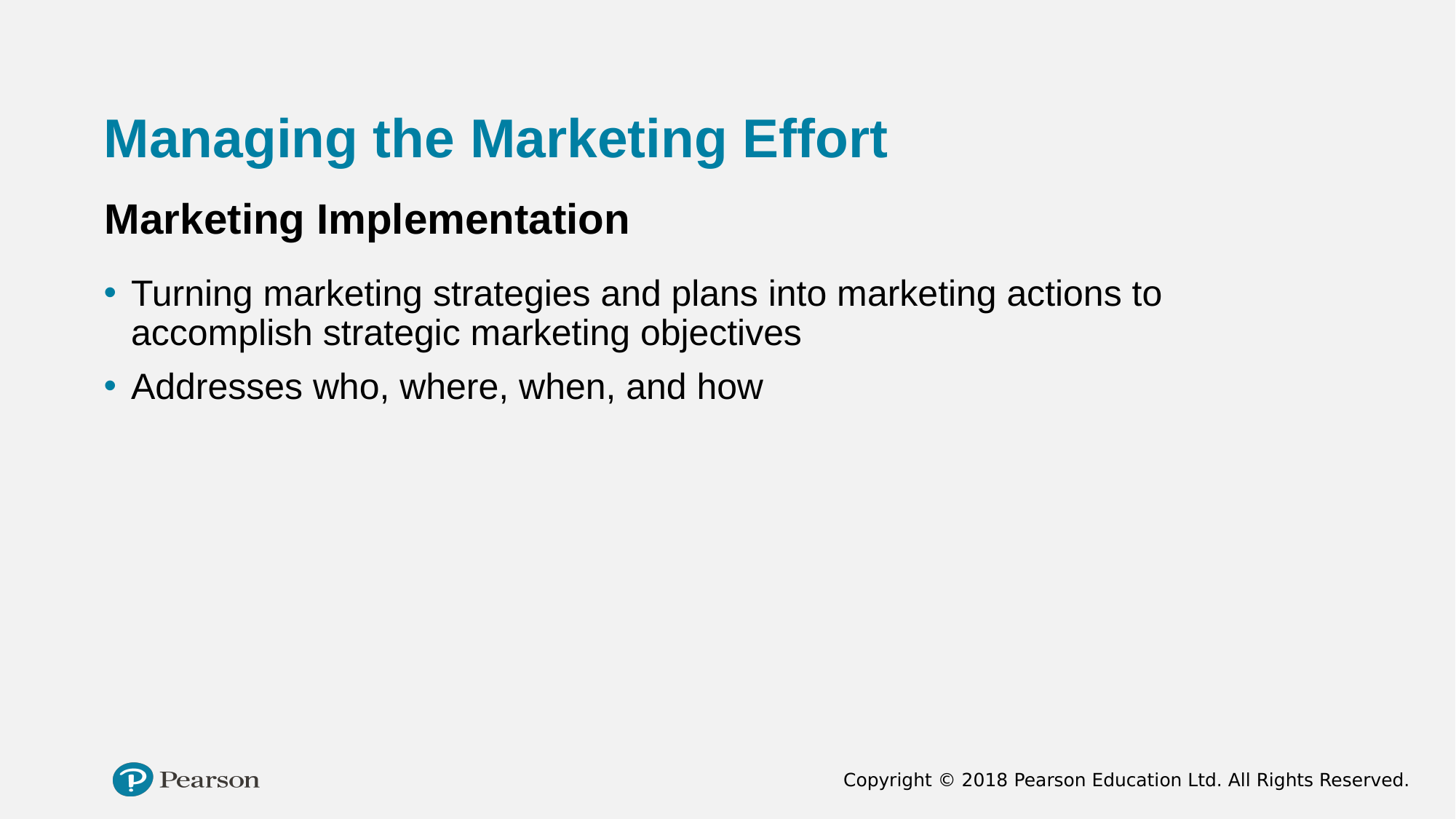

# Managing the Marketing Effort
Marketing Implementation
Turning marketing strategies and plans into marketing actions to accomplish strategic marketing objectives
Addresses who, where, when, and how